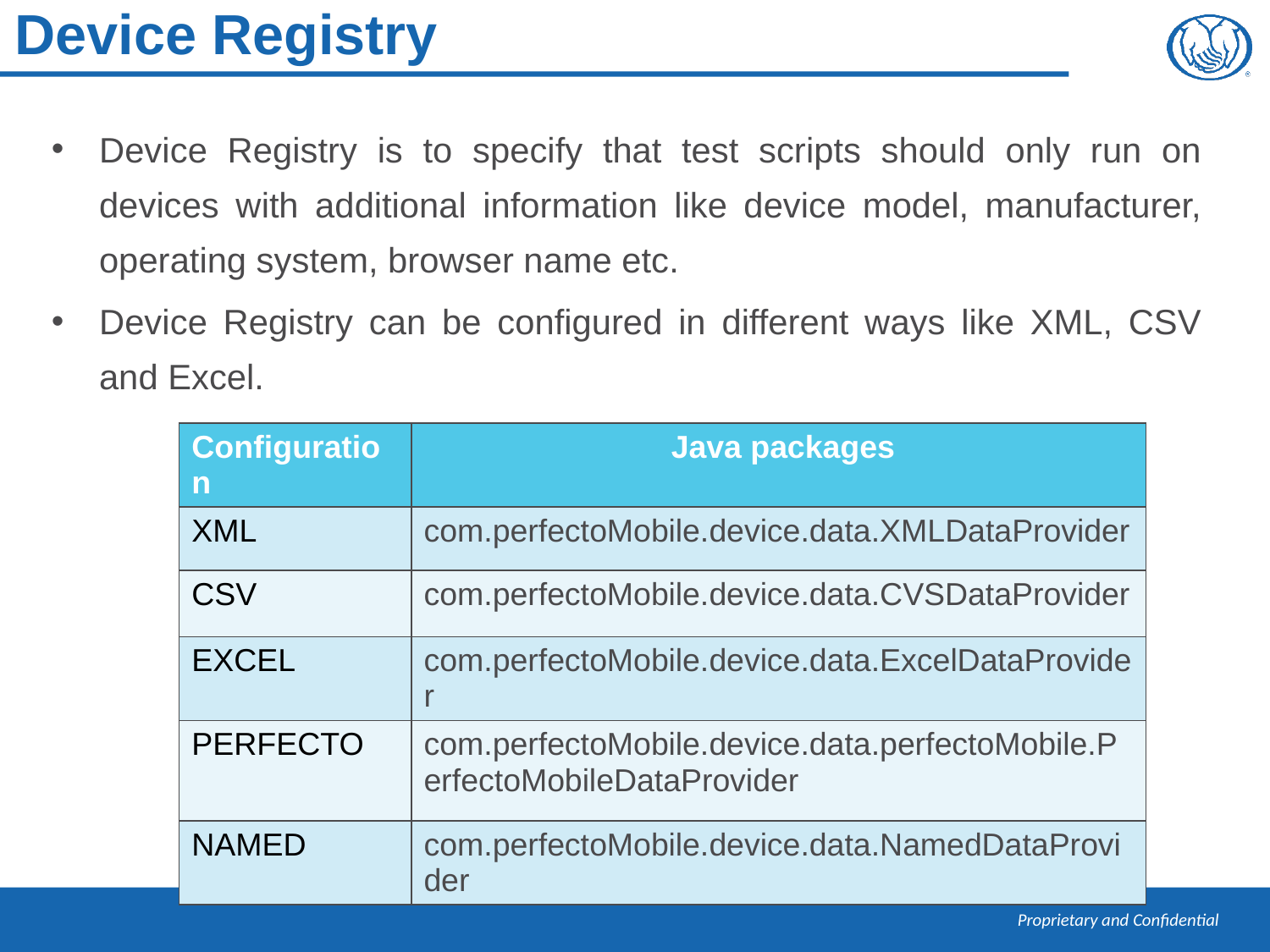

# Device Registry
Device Registry is to specify that test scripts should only run on devices with additional information like device model, manufacturer, operating system, browser name etc.
Device Registry can be configured in different ways like XML, CSV and Excel.

| Configuration | Java packages |
| --- | --- |
| XML | com.perfectoMobile.device.data.XMLDataProvider |
| CSV | com.perfectoMobile.device.data.CVSDataProvider |
| EXCEL | com.perfectoMobile.device.data.ExcelDataProvider |
| PERFECTO | com.perfectoMobile.device.data.perfectoMobile.PerfectoMobileDataProvider |
| NAMED | com.perfectoMobile.device.data.NamedDataProvider |